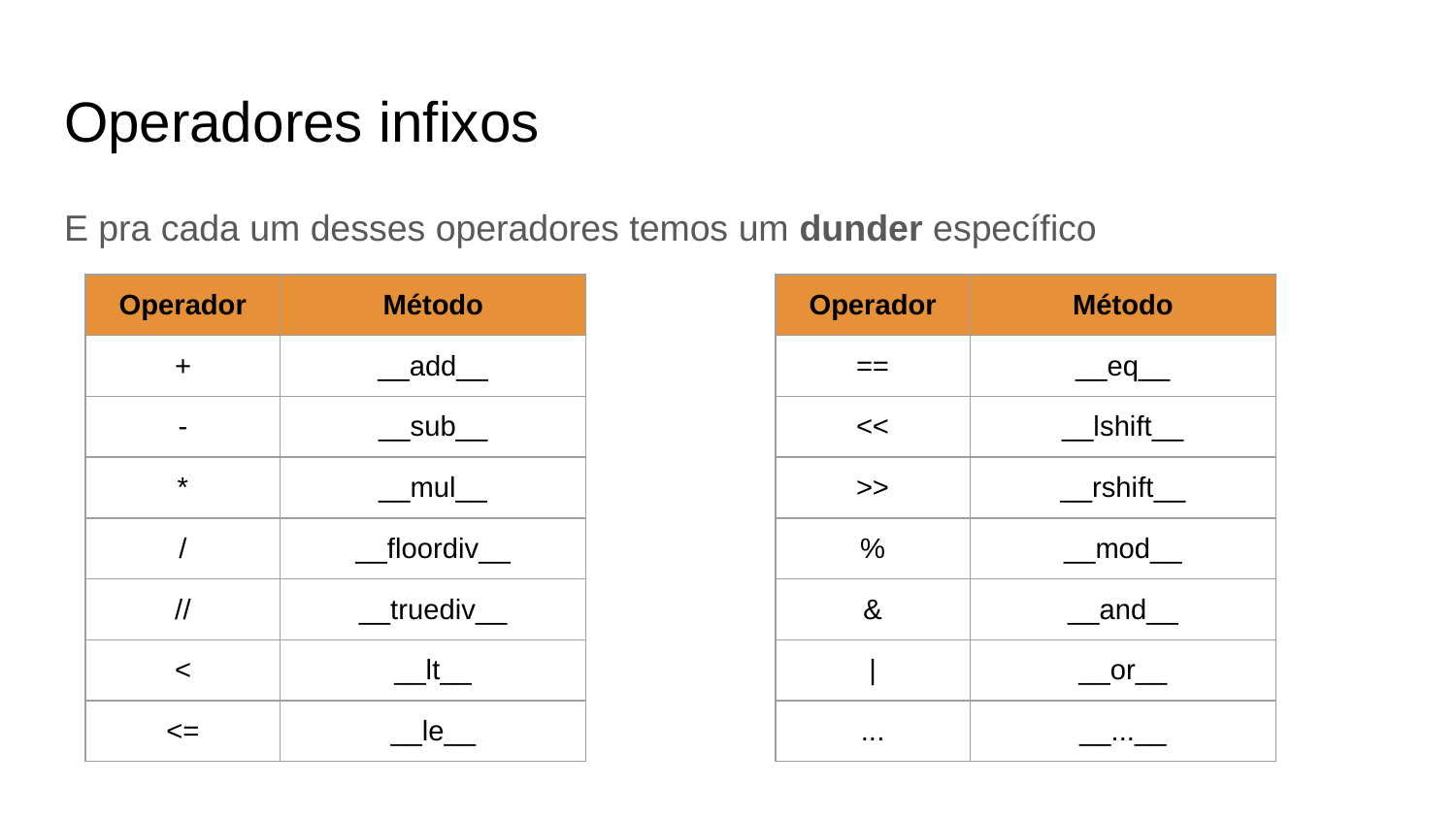

# Operadores infixos
E pra cada um desses operadores temos um dunder específico
| Operador | Método |
| --- | --- |
| + | \_\_add\_\_ |
| - | \_\_sub\_\_ |
| \* | \_\_mul\_\_ |
| / | \_\_floordiv\_\_ |
| // | \_\_truediv\_\_ |
| < | \_\_lt\_\_ |
| <= | \_\_le\_\_ |
| Operador | Método |
| --- | --- |
| == | \_\_eq\_\_ |
| << | \_\_lshift\_\_ |
| >> | \_\_rshift\_\_ |
| % | \_\_mod\_\_ |
| & | \_\_and\_\_ |
| | | \_\_or\_\_ |
| ... | \_\_...\_\_ |